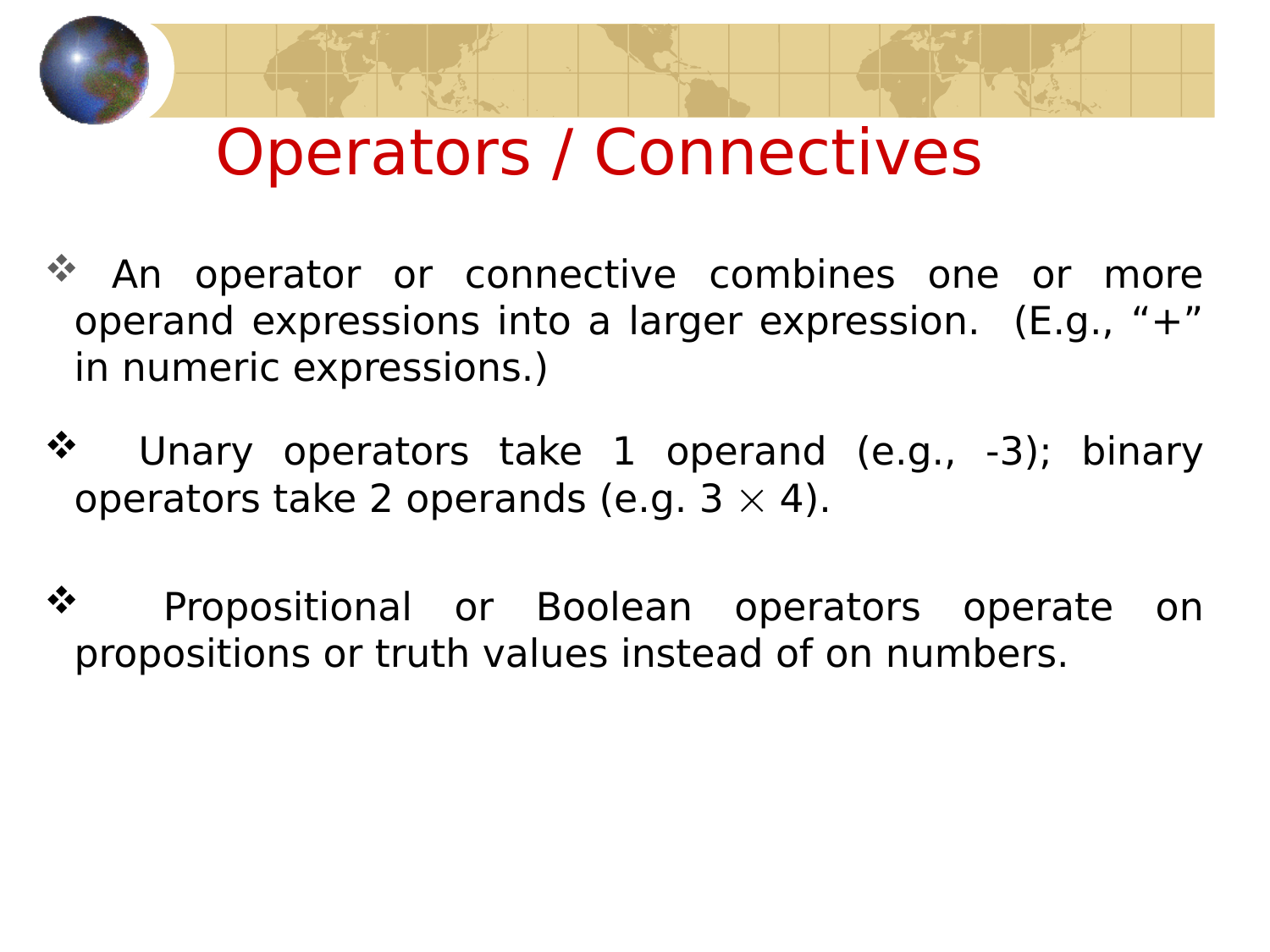

Operators / Connectives
 An operator or connective combines one or more operand expressions into a larger expression.  (E.g., “+” in numeric expressions.)

  Unary operators take 1 operand (e.g., -3); binary operators take 2 operands (e.g. 3 × 4).

  Propositional or Boolean operators operate on propositions or truth values instead of on numbers.